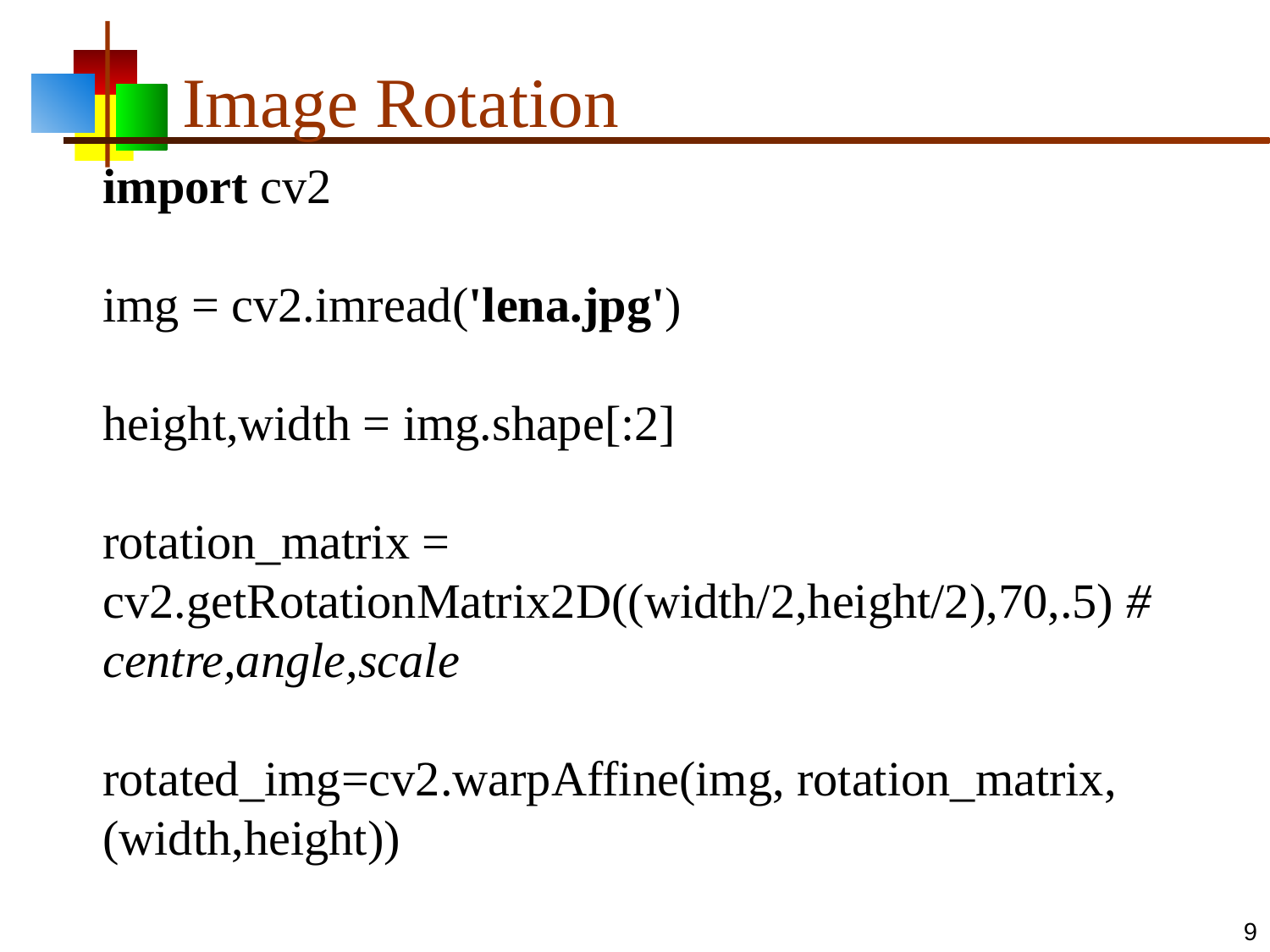

# Image Rotation
	import cv2
img = cv2.imread('lena.jpg')
height,width = img.shape[:2]
rotation_matrix = cv2.getRotationMatrix2D((width/2,height/2),70,.5) # centre,angle,scale
rotated_img=cv2.warpAffine(img, rotation_matrix,(width,height))
9